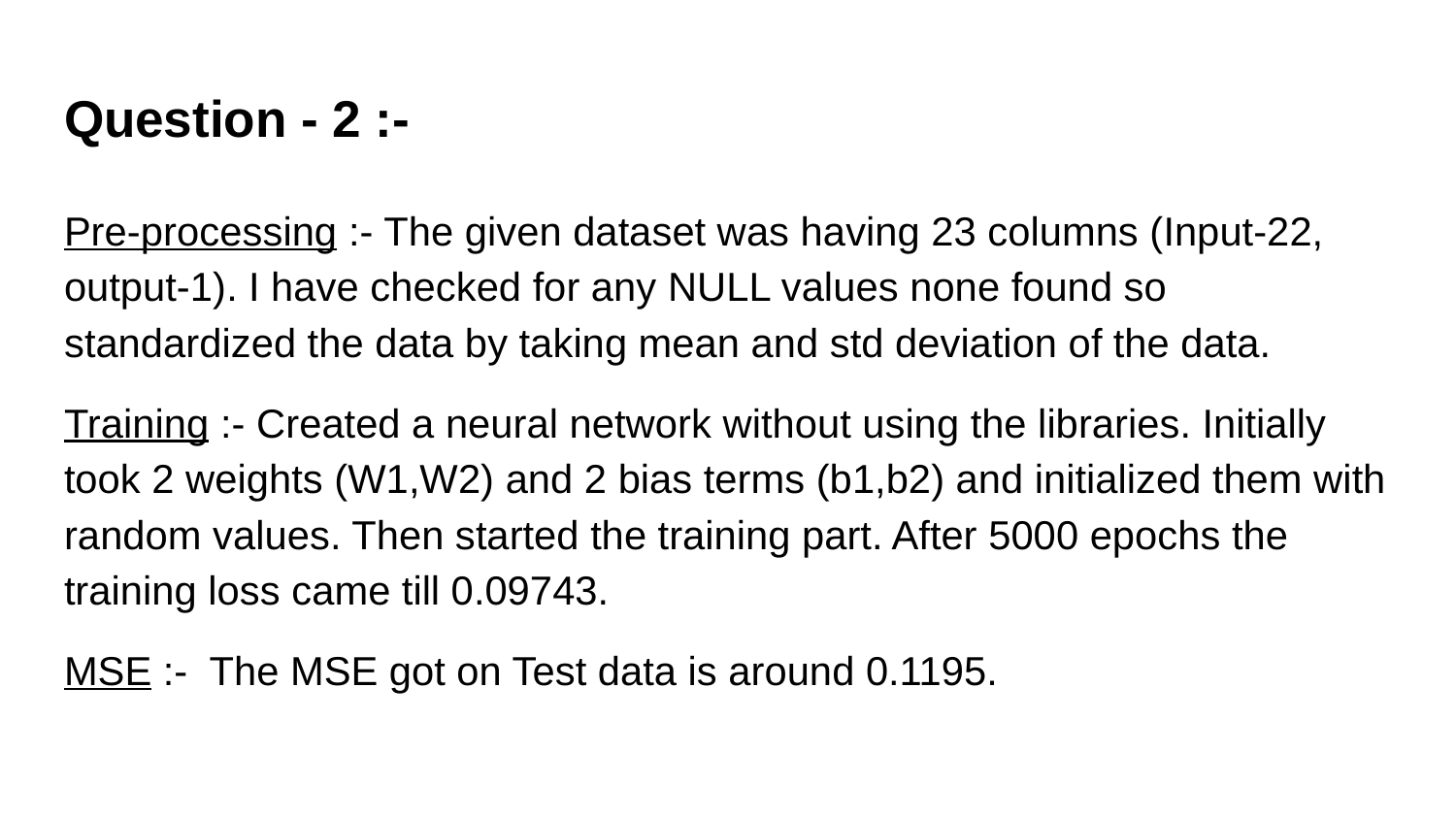

# Question - 2 :-
Pre-processing :- The given dataset was having 23 columns (Input-22, output-1). I have checked for any NULL values none found so standardized the data by taking mean and std deviation of the data.
Training :- Created a neural network without using the libraries. Initially took 2 weights (W1,W2) and 2 bias terms (b1,b2) and initialized them with random values. Then started the training part. After 5000 epochs the training loss came till 0.09743.
MSE :-  The MSE got on Test data is around 0.1195.